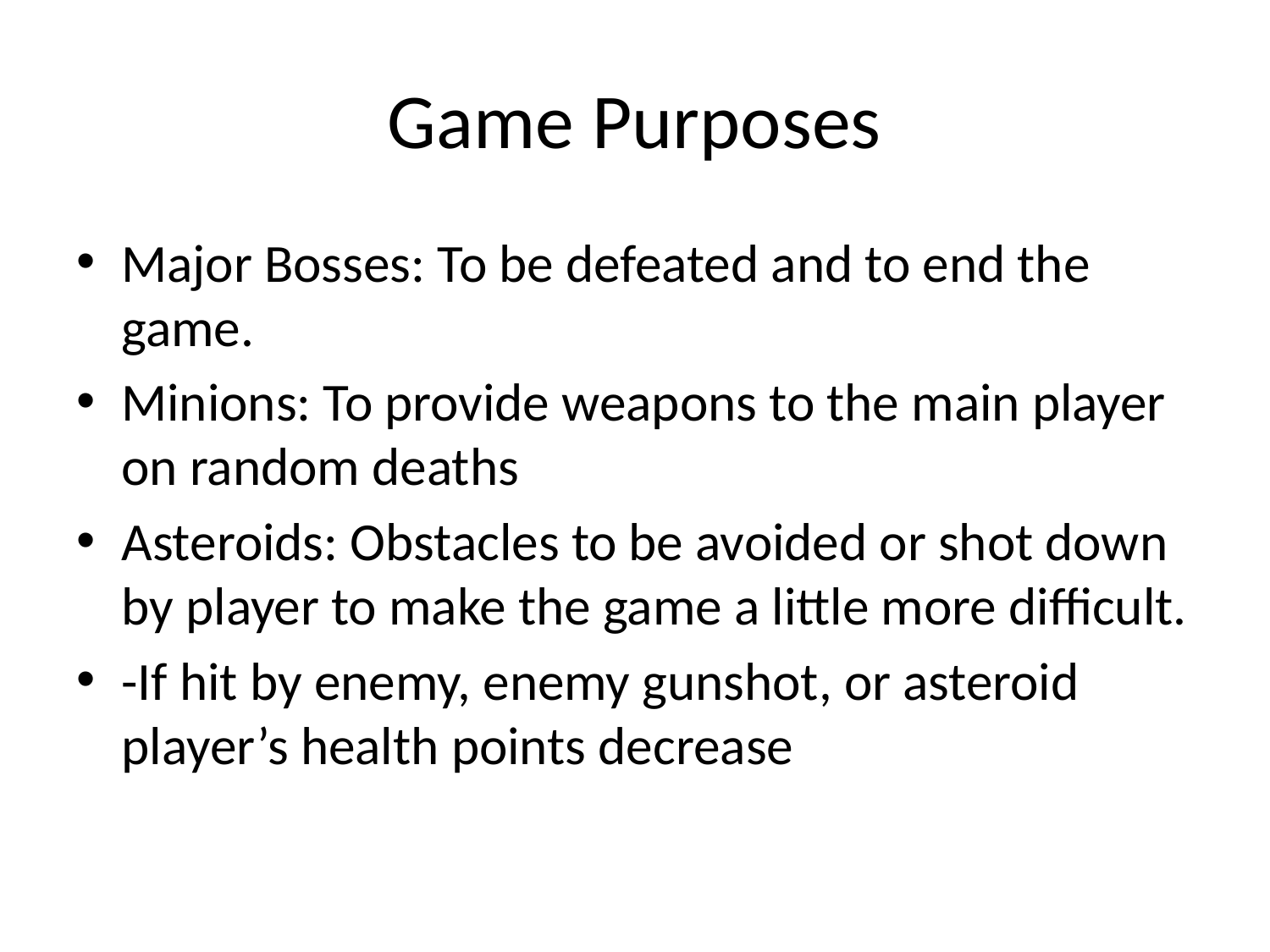

# Game Purposes
Major Bosses: To be defeated and to end the game.
Minions: To provide weapons to the main player on random deaths
Asteroids: Obstacles to be avoided or shot down by player to make the game a little more difficult.
-If hit by enemy, enemy gunshot, or asteroid player’s health points decrease